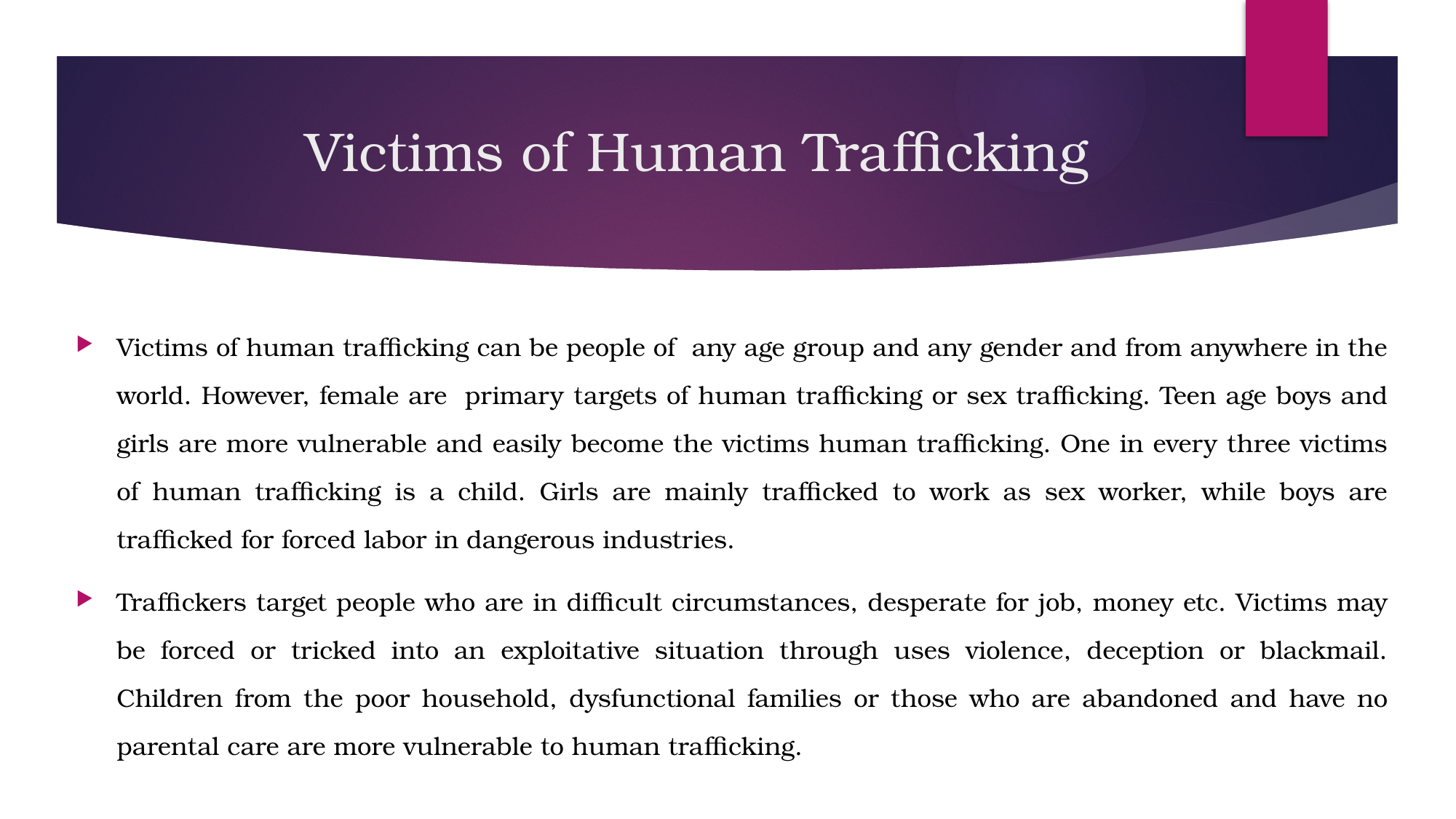

# Victims of Human Trafficking
Victims of human trafficking can be people of  any age group and any gender and from anywhere in the world. However, female are  primary targets of human trafficking or sex trafficking. Teen age boys and girls are more vulnerable and easily become the victims human trafficking. One in every three victims of human trafficking is a child. Girls are mainly trafficked to work as sex worker, while boys are trafficked for forced labor in dangerous industries.
Traffickers target people who are in difficult circumstances, desperate for job, money etc. Victims may be forced or tricked into an exploitative situation through uses violence, deception or blackmail. Children from the poor household, dysfunctional families or those who are abandoned and have no parental care are more vulnerable to human trafficking.